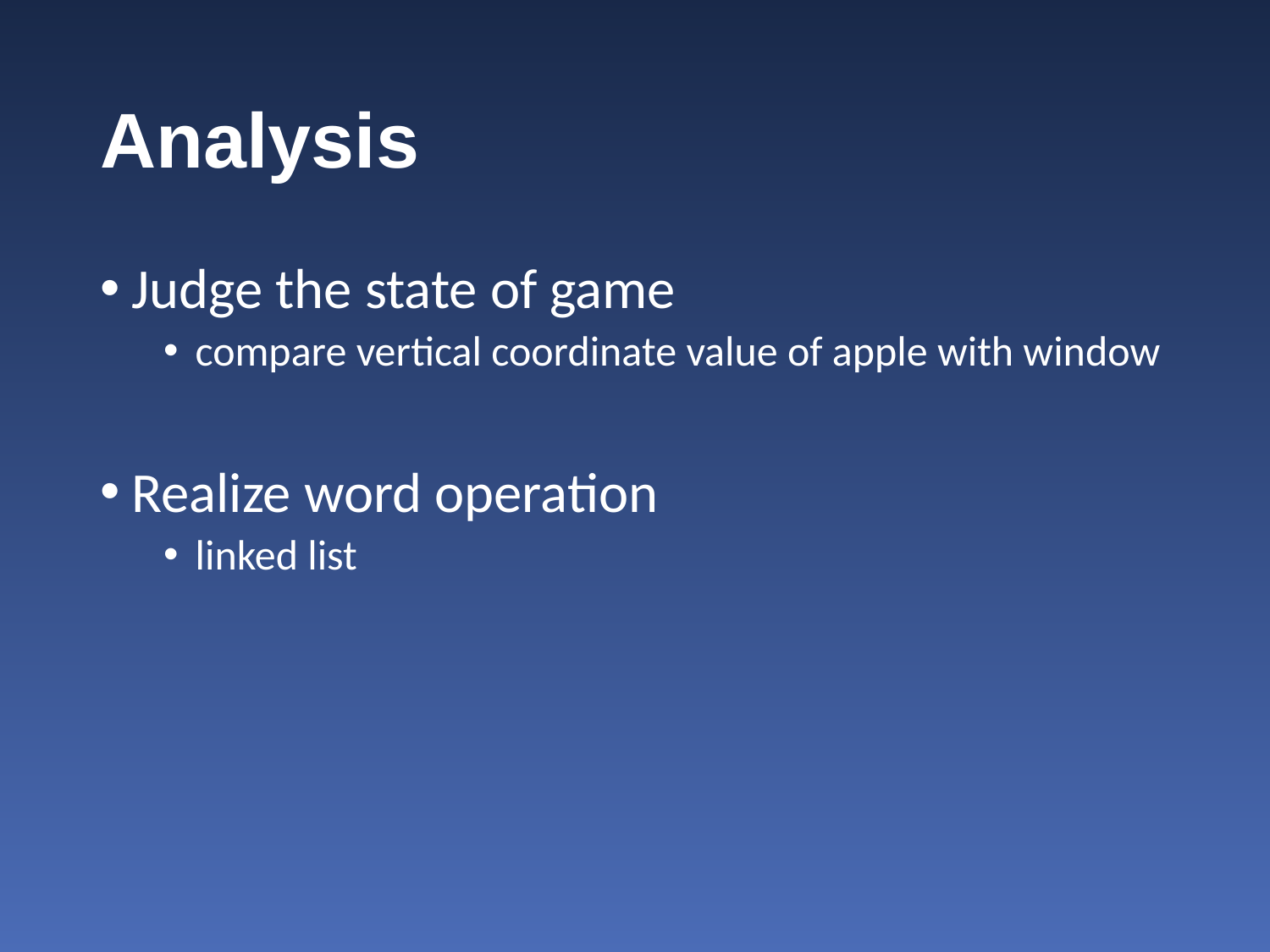

# Analysis
Judge the state of game
compare vertical coordinate value of apple with window

Realize word operation
linked list